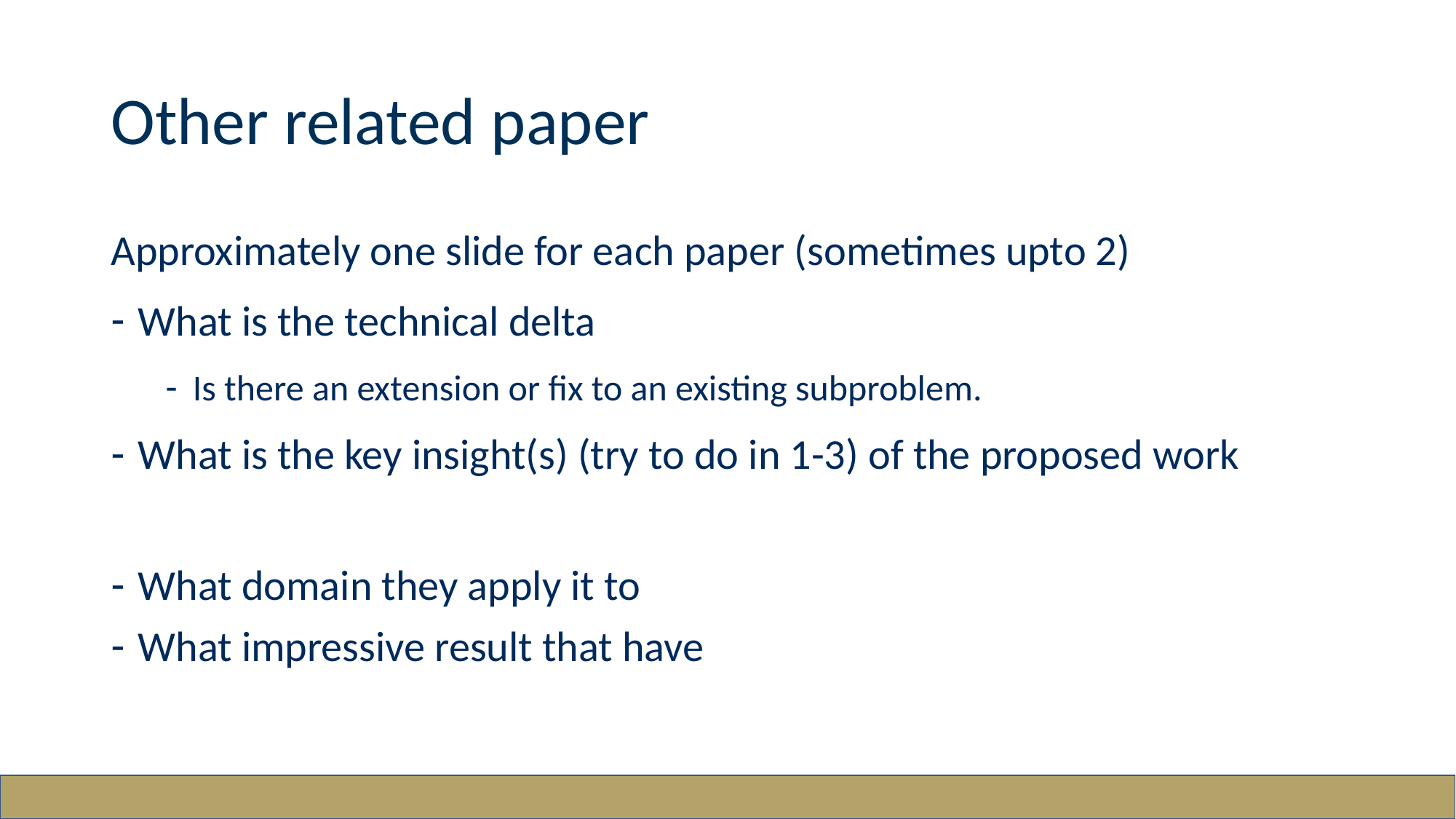

# Other related paper
Approximately one slide for each paper (sometimes upto 2)
What is the technical delta
Is there an extension or fix to an existing subproblem.
What is the key insight(s) (try to do in 1-3) of the proposed work

What domain they apply it to
What impressive result that have